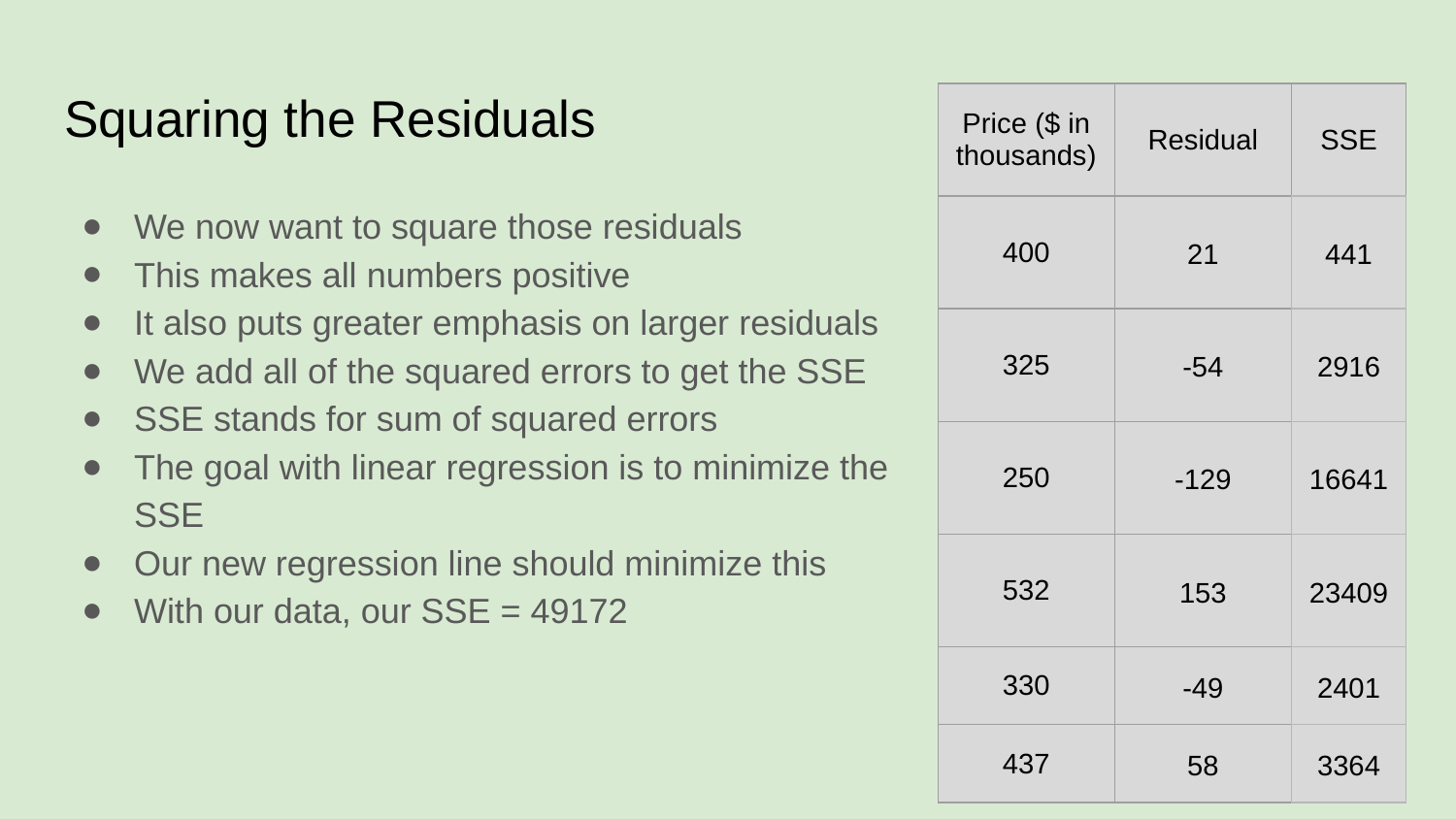

# Squaring the Residuals
| Price ($ in thousands) | Residual | SSE |
| --- | --- | --- |
| 400 | 21 | 441 |
| 325 | -54 | 2916 |
| 250 | -129 | 16641 |
| 532 | 153 | 23409 |
| 330 | -49 | 2401 |
| 437 | 58 | 3364 |
We now want to square those residuals
This makes all numbers positive
It also puts greater emphasis on larger residuals
We add all of the squared errors to get the SSE
SSE stands for sum of squared errors
The goal with linear regression is to minimize the SSE
Our new regression line should minimize this
With our data, our SSE = 49172